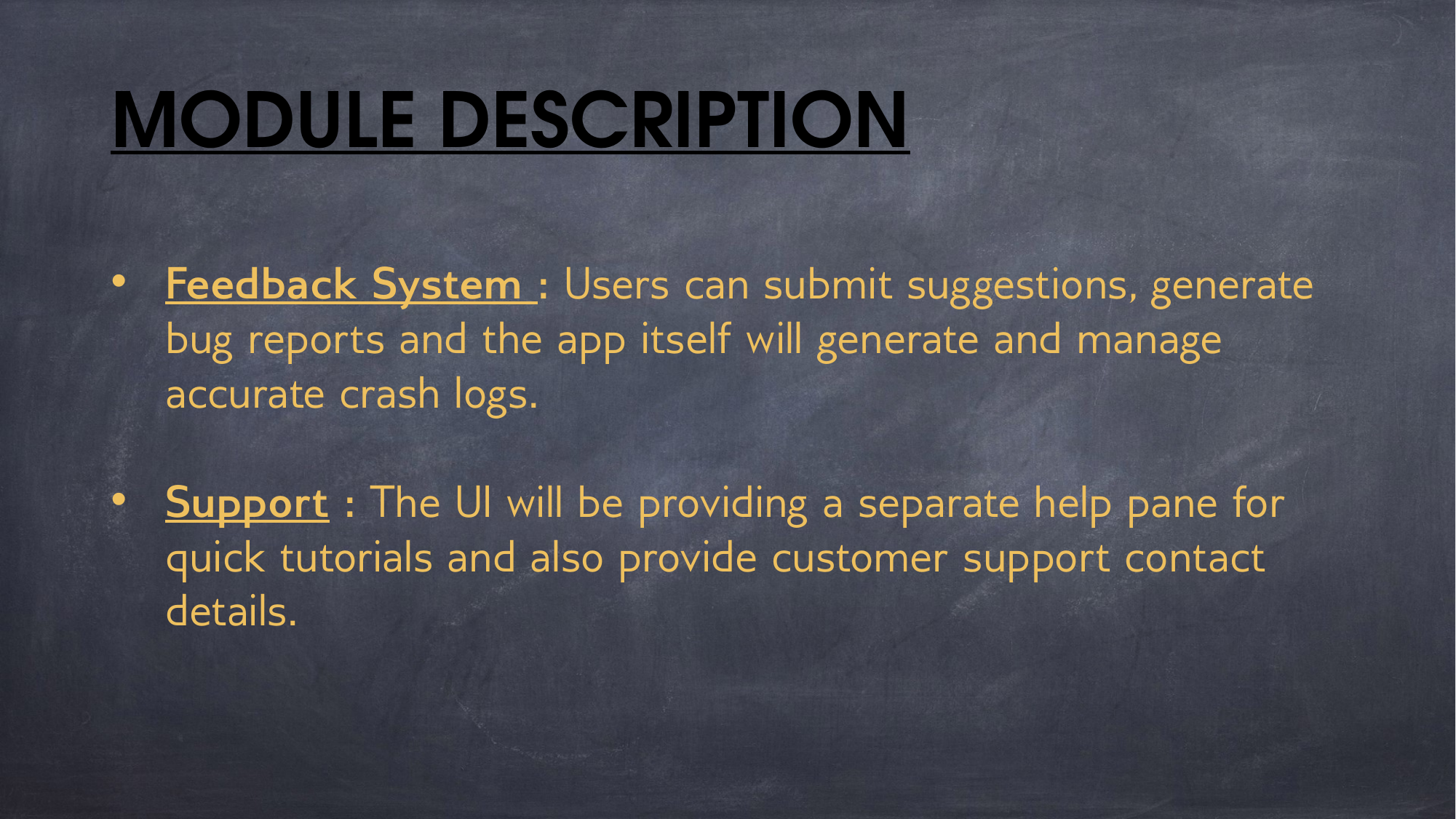

# MODULE DESCRIPTION
Feedback System : Users can submit suggestions, generate bug reports and the app itself will generate and manage accurate crash logs.

Support : The UI will be providing a separate help pane for quick tutorials and also provide customer support contact details.